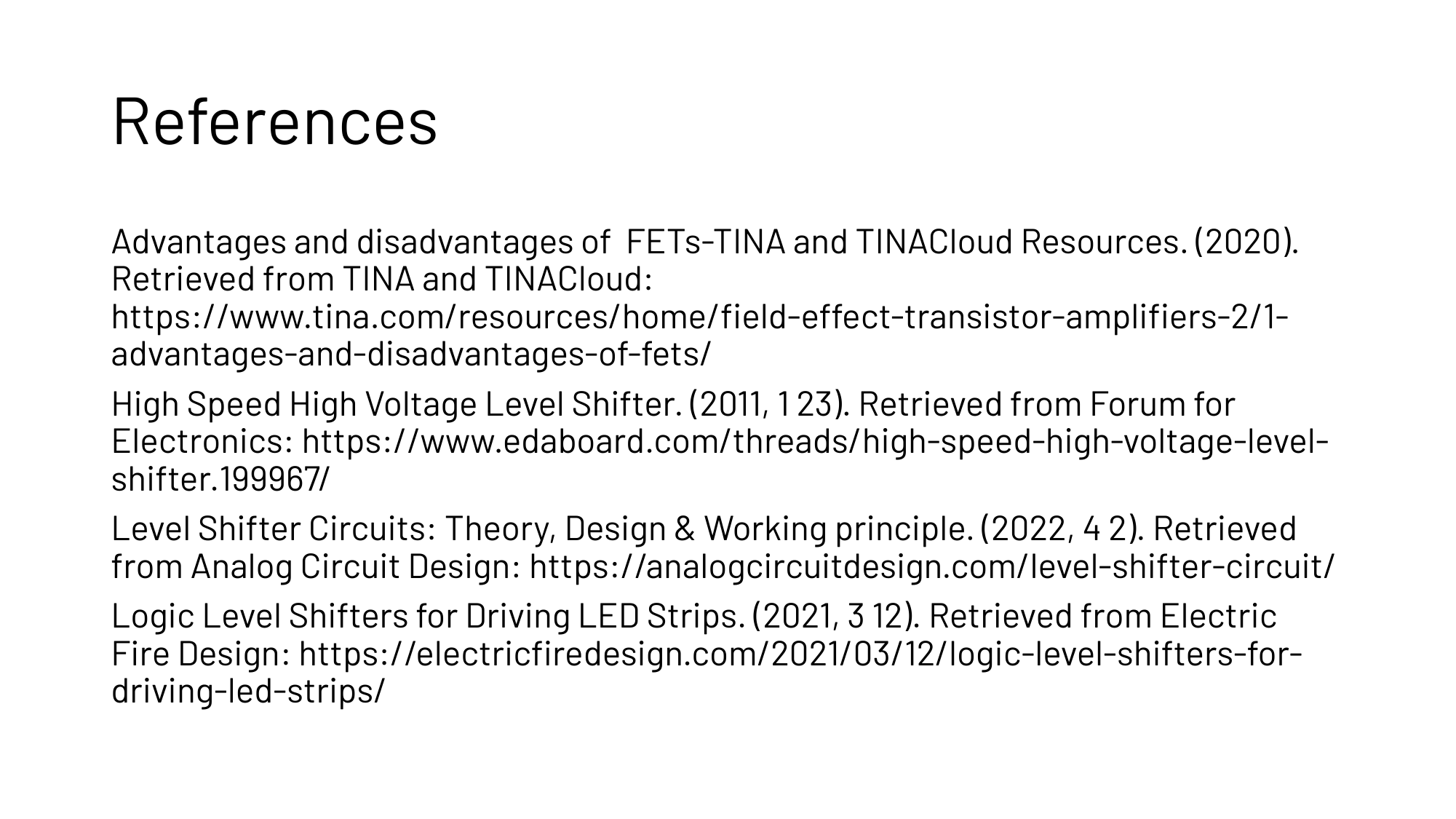

# References
Advantages and disadvantages of  FETs-TINA and TINACloud Resources. (2020). Retrieved from TINA and TINACloud: https://www.tina.com/resources/home/field-effect-transistor-amplifiers-2/1-advantages-and-disadvantages-of-fets/
High Speed High Voltage Level Shifter. (2011, 1 23). Retrieved from Forum for Electronics: https://www.edaboard.com/threads/high-speed-high-voltage-level-shifter.199967/
Level Shifter Circuits: Theory, Design & Working principle. (2022, 4 2). Retrieved from Analog Circuit Design: https://analogcircuitdesign.com/level-shifter-circuit/
Logic Level Shifters for Driving LED Strips. (2021, 3 12). Retrieved from Electric Fire Design: https://electricfiredesign.com/2021/03/12/logic-level-shifters-for-driving-led-strips/